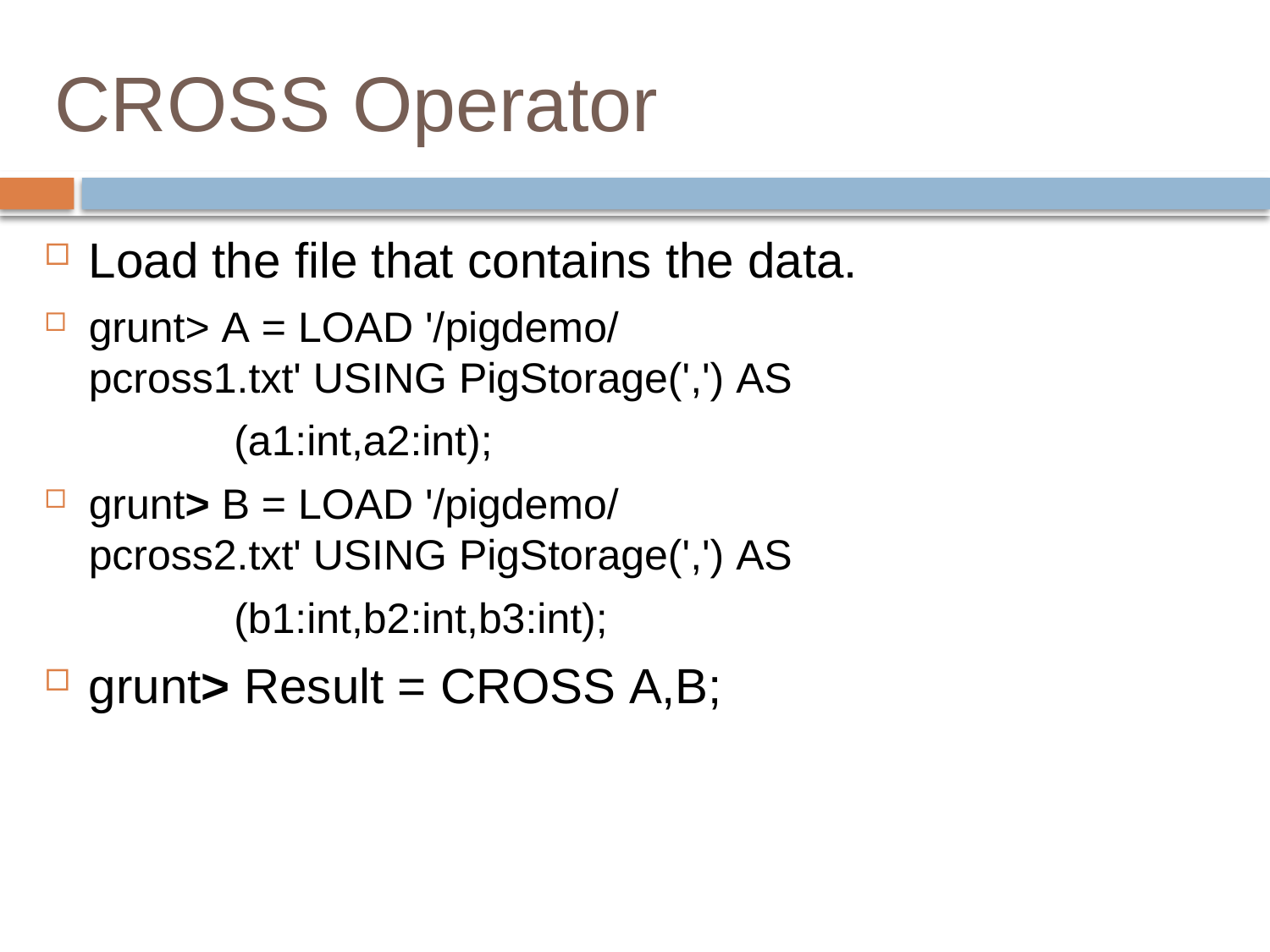

# CROSS Operator
Load the file that contains the data.
grunt> A = LOAD '/pigdemo/pcross1.txt' USING PigStorage(',') AS
                (a1:int,a2:int);
grunt> B = LOAD '/pigdemo/pcross2.txt' USING PigStorage(',') AS
                (b1:int,b2:int,b3:int);
grunt> Result = CROSS A,B;